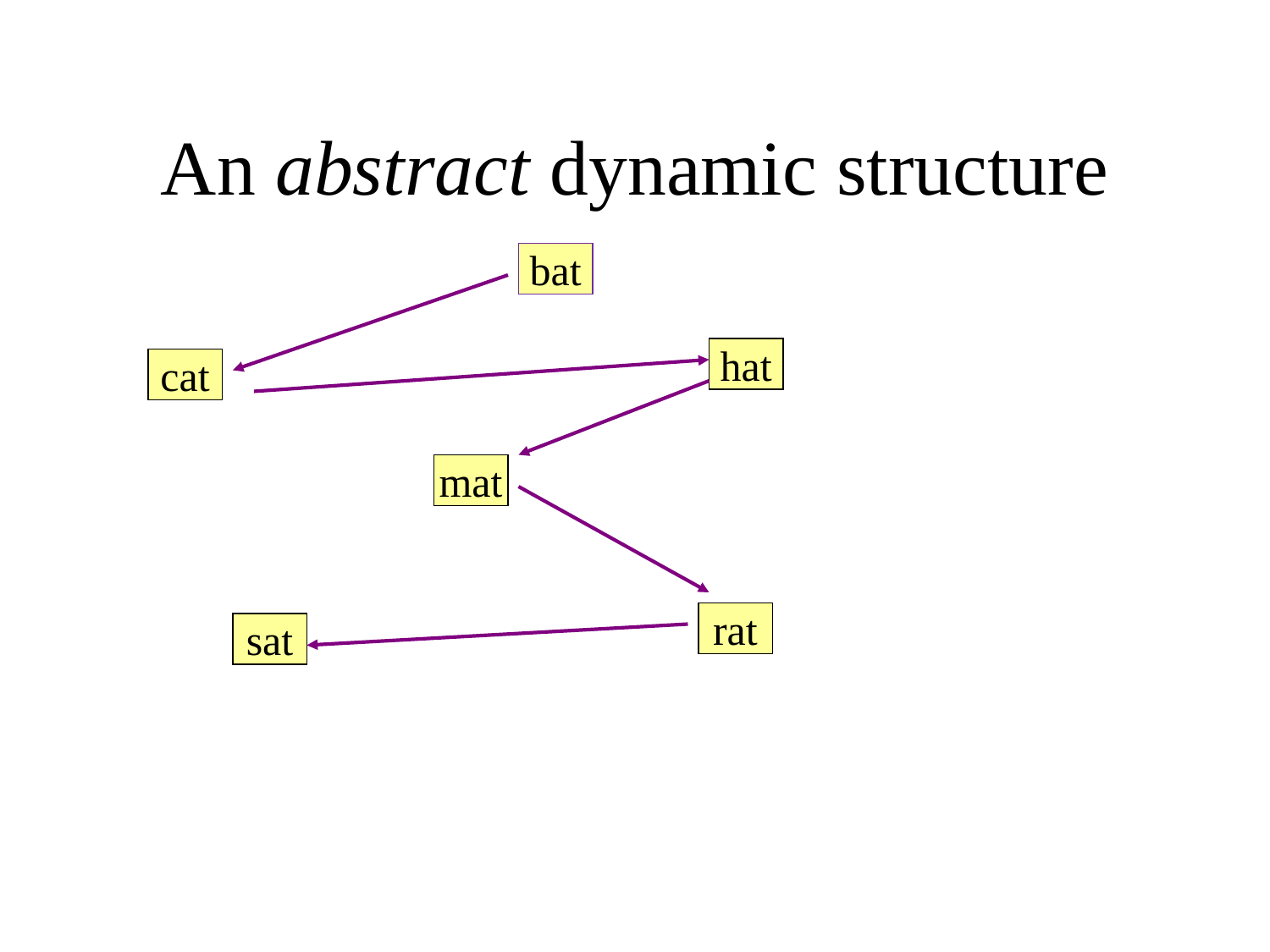

# An abstract dynamic structure
bat

hat
cat

mat

rat
sat